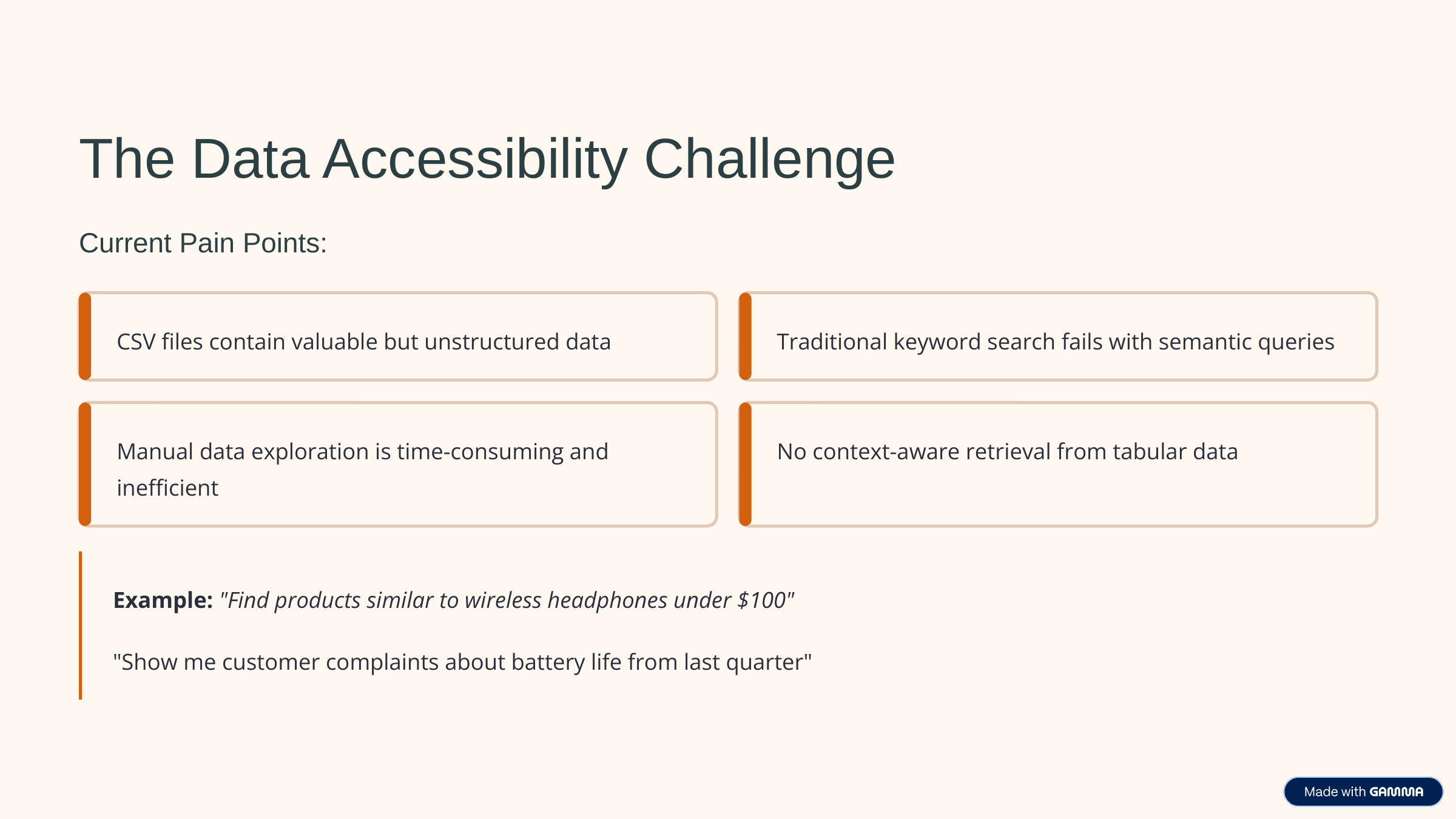

The Data Accessibility Challenge
Current Pain Points:

CSV files contain valuable but unstructured data
Traditional keyword search fails with semantic queries

Manual data exploration is time-consuming and inefficient
No context-aware retrieval from tabular data

Example: "Find products similar to wireless headphones under $100"
"Show me customer complaints about battery life from last quarter"